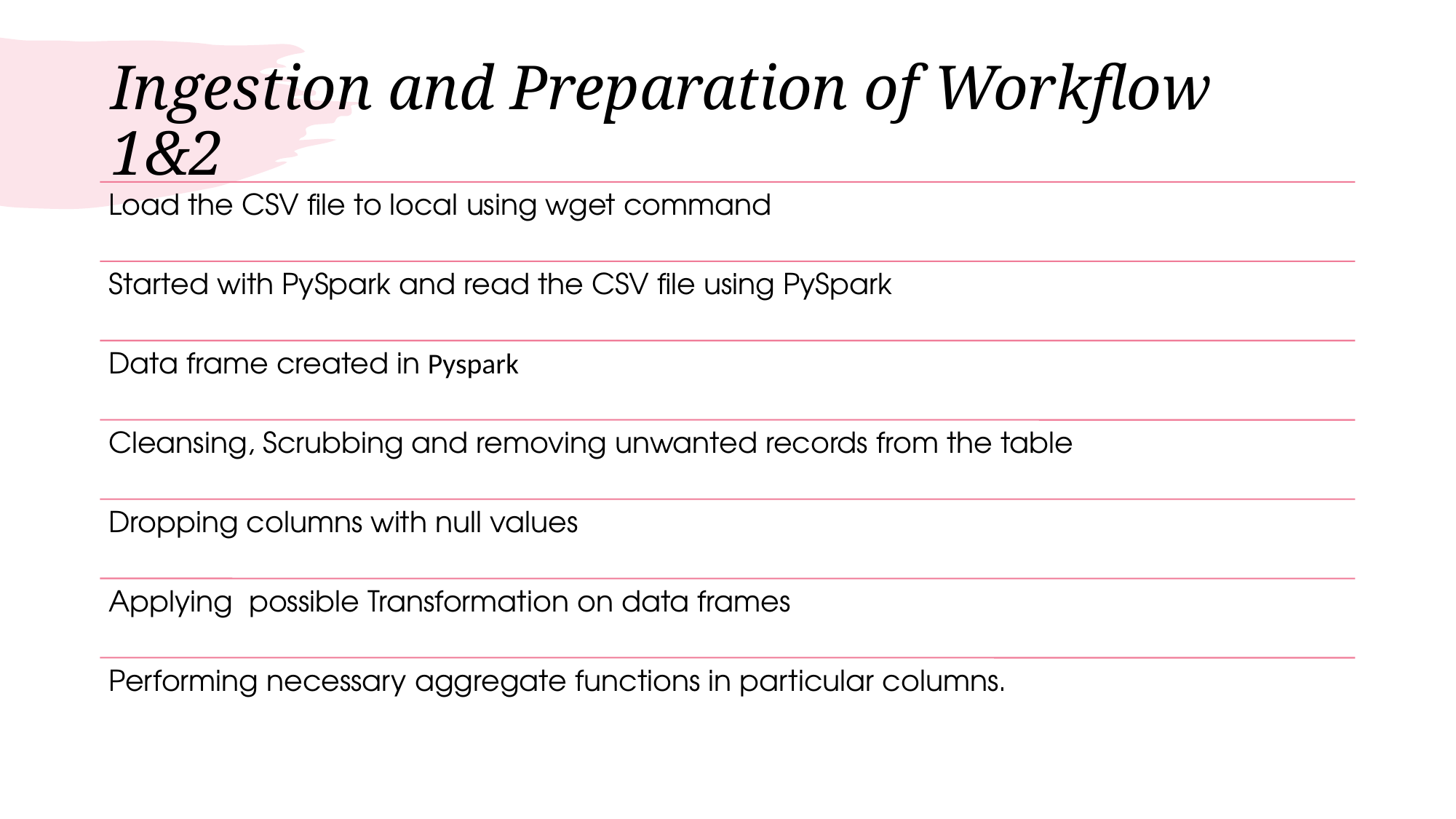

# Ingestion and Preparation of Workflow 1&2
Load the CSV file to local using wget command
Started with PySpark and read the CSV file using PySpark
Data frame created in Pyspark
Cleansing, Scrubbing and removing unwanted records from the table
Dropping columns with null values
Applying  possible Transformation on data frames
Performing necessary aggregate functions in particular columns.